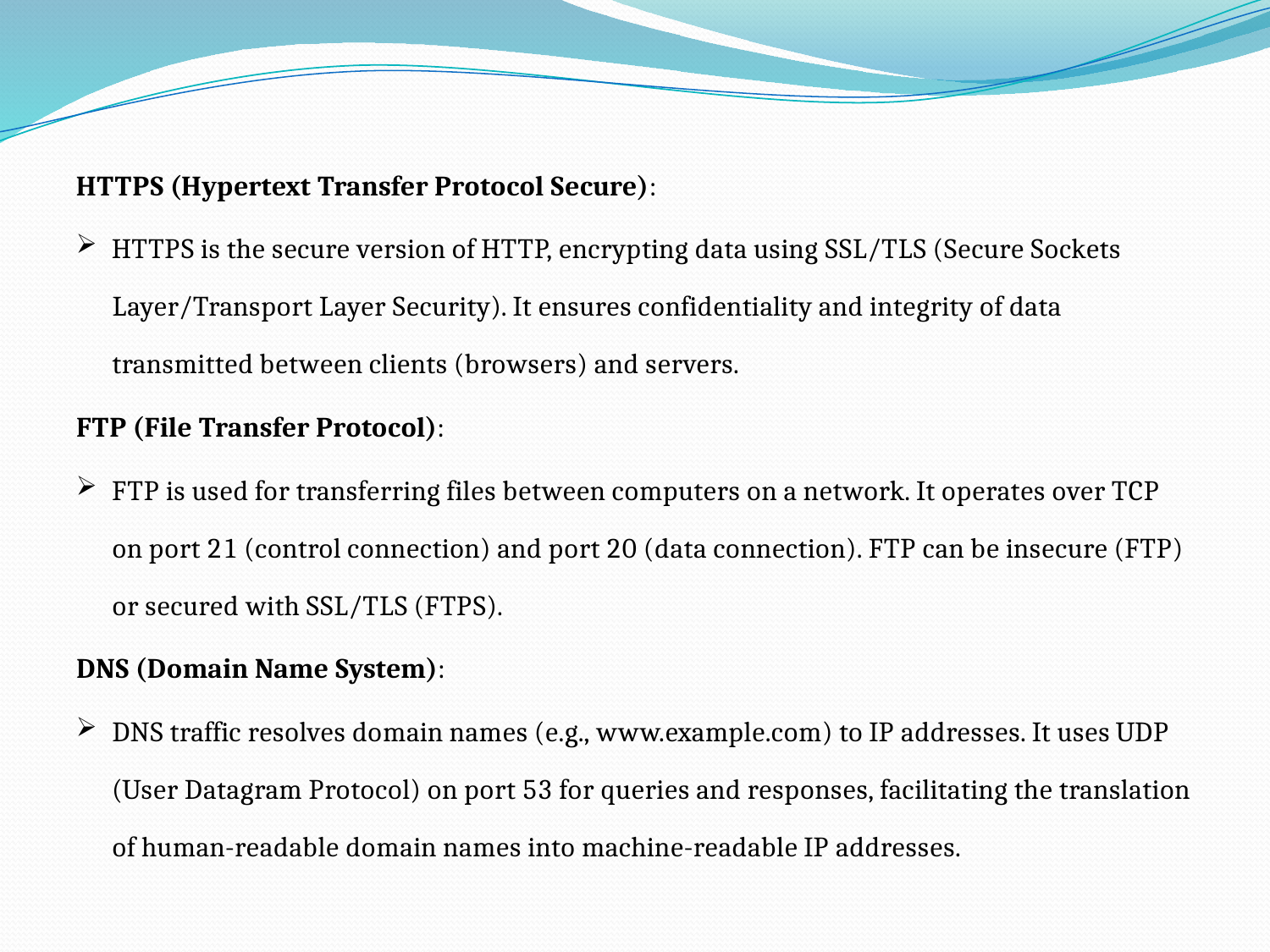

HTTPS (Hypertext Transfer Protocol Secure):
HTTPS is the secure version of HTTP, encrypting data using SSL/TLS (Secure Sockets Layer/Transport Layer Security). It ensures confidentiality and integrity of data transmitted between clients (browsers) and servers.
FTP (File Transfer Protocol):
FTP is used for transferring files between computers on a network. It operates over TCP on port 21 (control connection) and port 20 (data connection). FTP can be insecure (FTP) or secured with SSL/TLS (FTPS).
DNS (Domain Name System):
DNS traffic resolves domain names (e.g., www.example.com) to IP addresses. It uses UDP (User Datagram Protocol) on port 53 for queries and responses, facilitating the translation of human-readable domain names into machine-readable IP addresses.